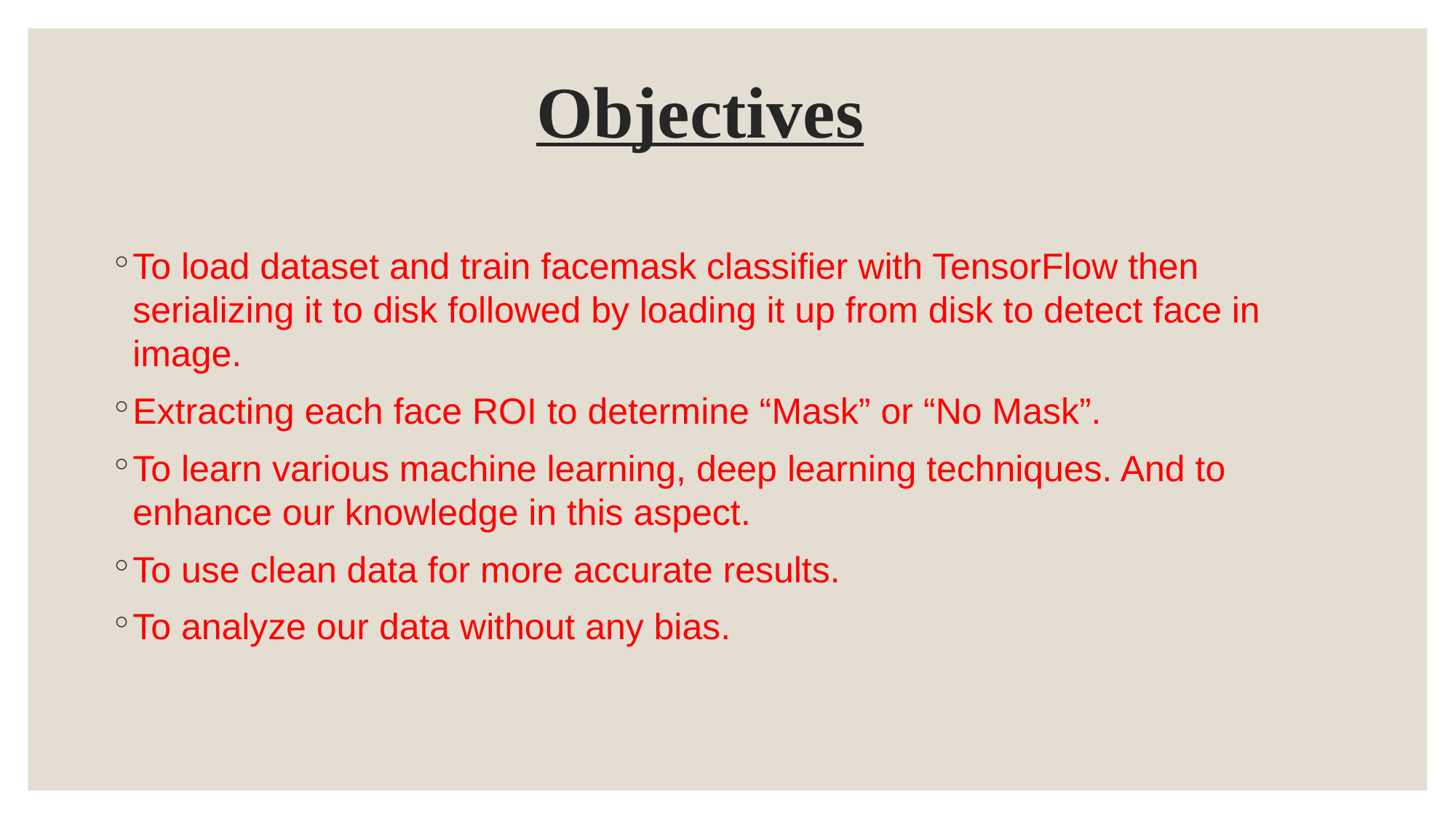

# Objectives
To load dataset and train facemask classifier with TensorFlow then serializing it to disk followed by loading it up from disk to detect face in image.
Extracting each face ROI to determine “Mask” or “No Mask”.
To learn various machine learning, deep learning techniques. And to enhance our knowledge in this aspect.
To use clean data for more accurate results.
To analyze our data without any bias.

7